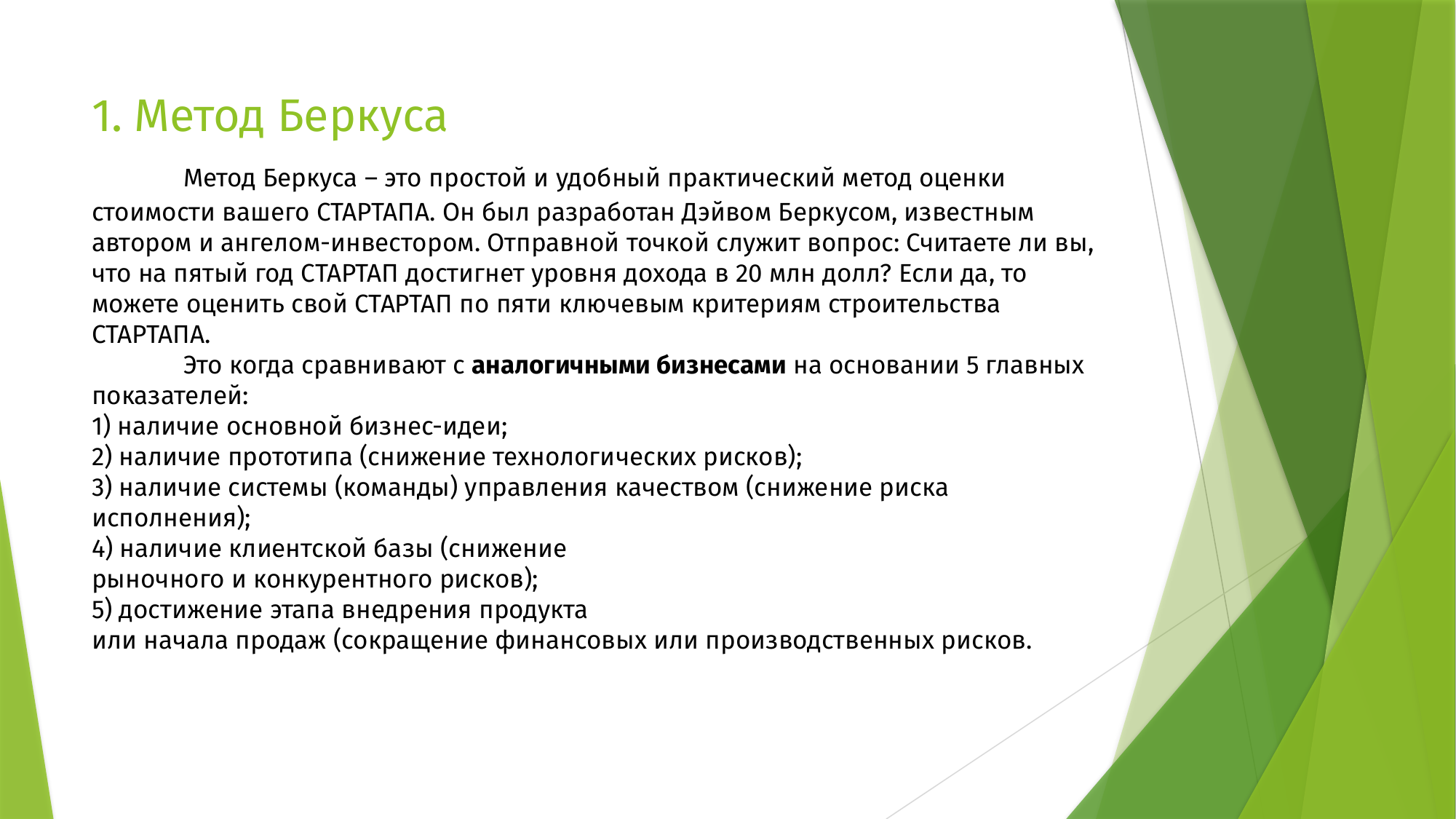

# 1. Метод Беркуса Метод Беркуса – это простой и удобный практический метод оценки стоимости вашего СТАРТАПА. Он был разработан Дэйвом Беркусом, известным автором и ангелом-инвестором. Отправной точкой служит вопрос: Считаете ли вы, что на пятый год СТАРТАП достигнет уровня дохода в 20 млн долл? Если да, то можете оценить свой СТАРТАП по пяти ключевым критериям строительства СТАРТАПА. Это когда сравнивают с аналогичными бизнесами на основании 5 главных показателей: 1) наличие основной бизнес-идеи; 2) наличие прототипа (снижение технологических рисков); 3) наличие системы (команды) управления качеством (снижение риска исполнения); 4) наличие клиентской базы (снижение рыночного и конкурентного рисков); 5) достижение этапа внедрения продукта или начала продаж (сокращение финансовых или производственных рисков.